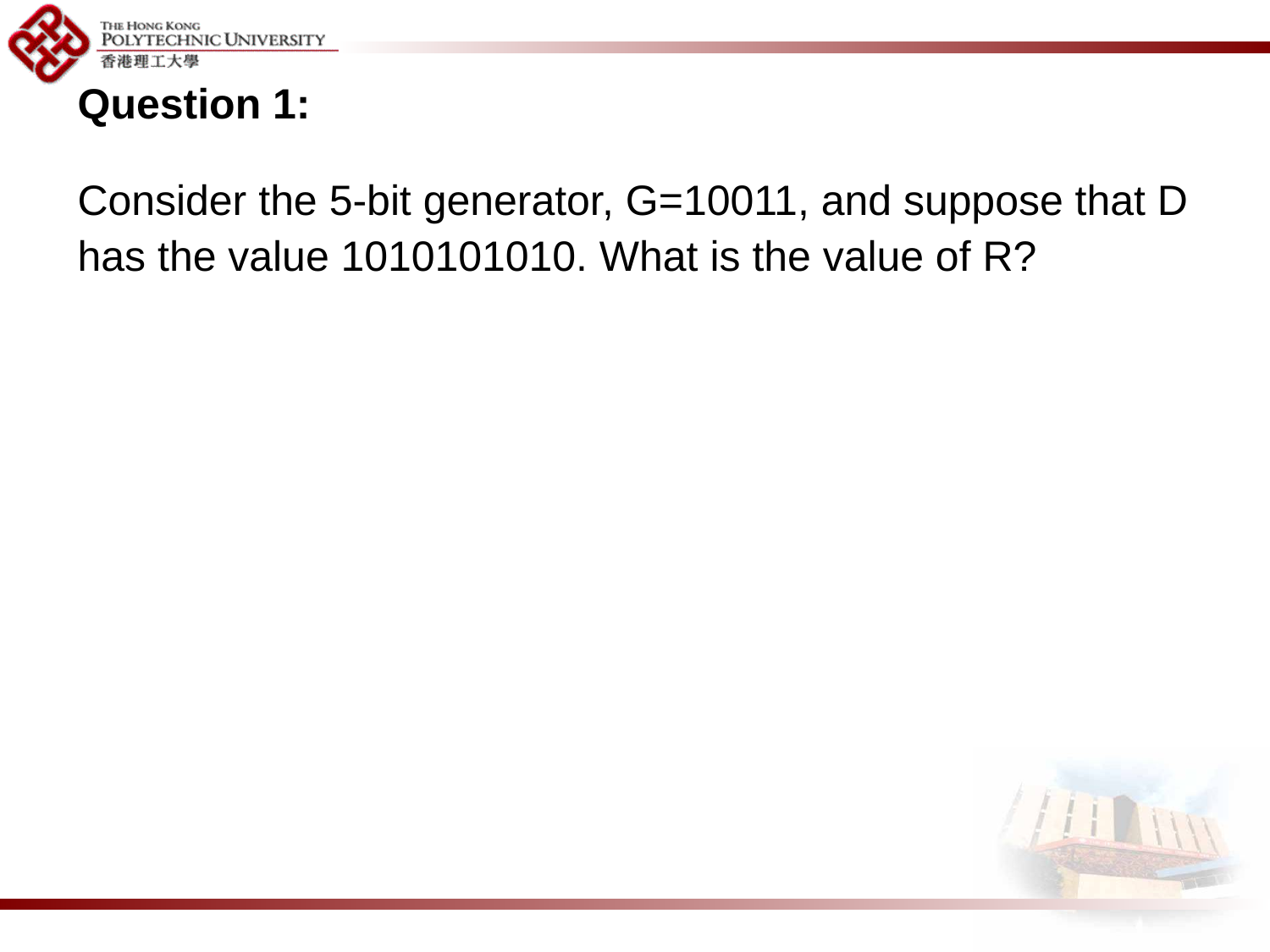

Question 1:

Consider the 5-bit generator, G=10011, and suppose that D has the value 1010101010. What is the value of R?